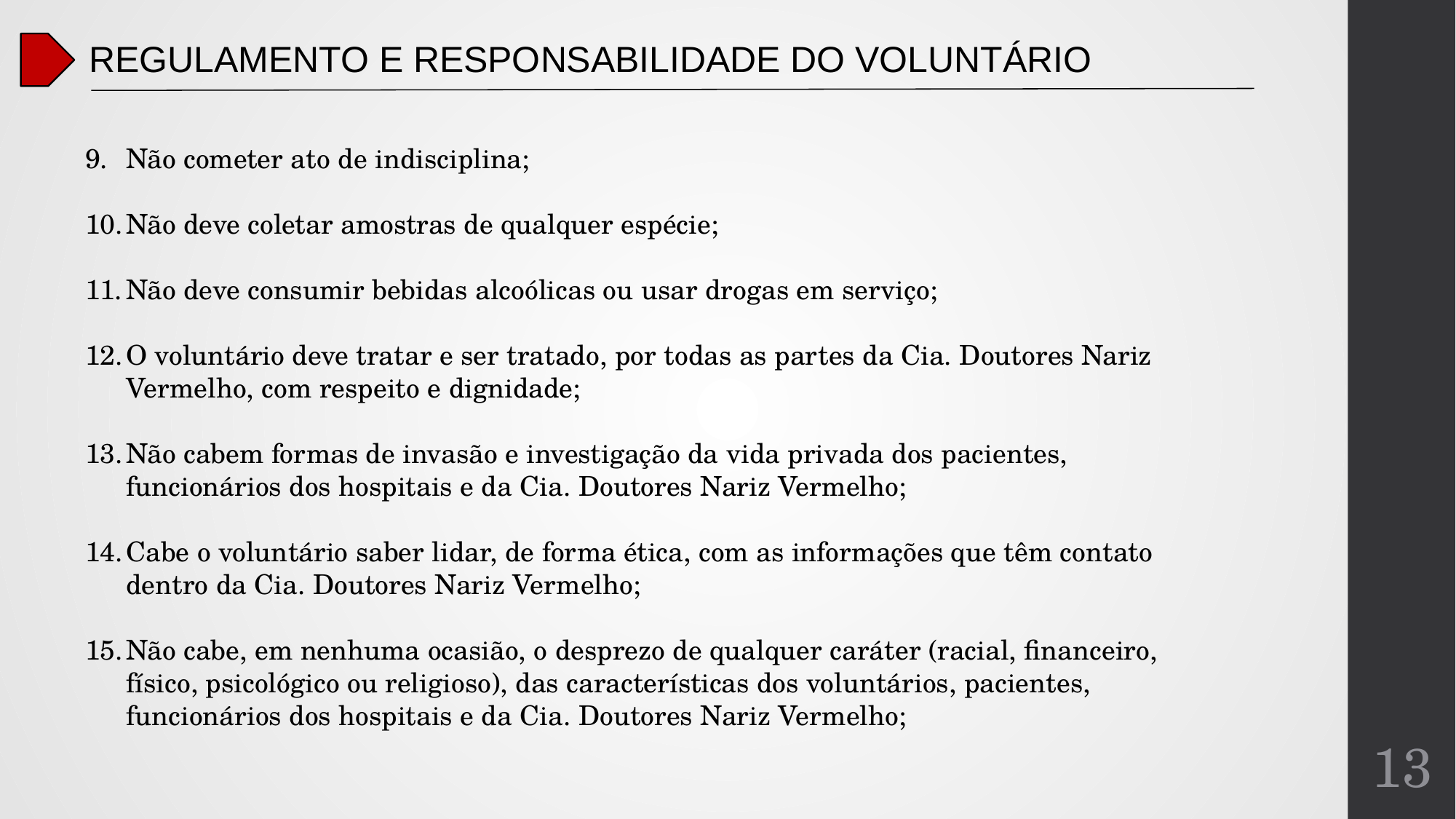

REGULAMENTO E RESPONSABILIDADE DO VOLUNTÁRIO

Não cometer ato de indisciplina;
Não deve coletar amostras de qualquer espécie;
Não deve consumir bebidas alcoólicas ou usar drogas em serviço;
O voluntário deve tratar e ser tratado, por todas as partes da Cia. Doutores Nariz Vermelho, com respeito e dignidade;
Não cabem formas de invasão e investigação da vida privada dos pacientes, funcionários dos hospitais e da Cia. Doutores Nariz Vermelho;

Cabe o voluntário saber lidar, de forma ética, com as informações que têm contato dentro da Cia. Doutores Nariz Vermelho;
Não cabe, em nenhuma ocasião, o desprezo de qualquer caráter (racial, financeiro, físico, psicológico ou religioso), das características dos voluntários, pacientes, funcionários dos hospitais e da Cia. Doutores Nariz Vermelho;
13